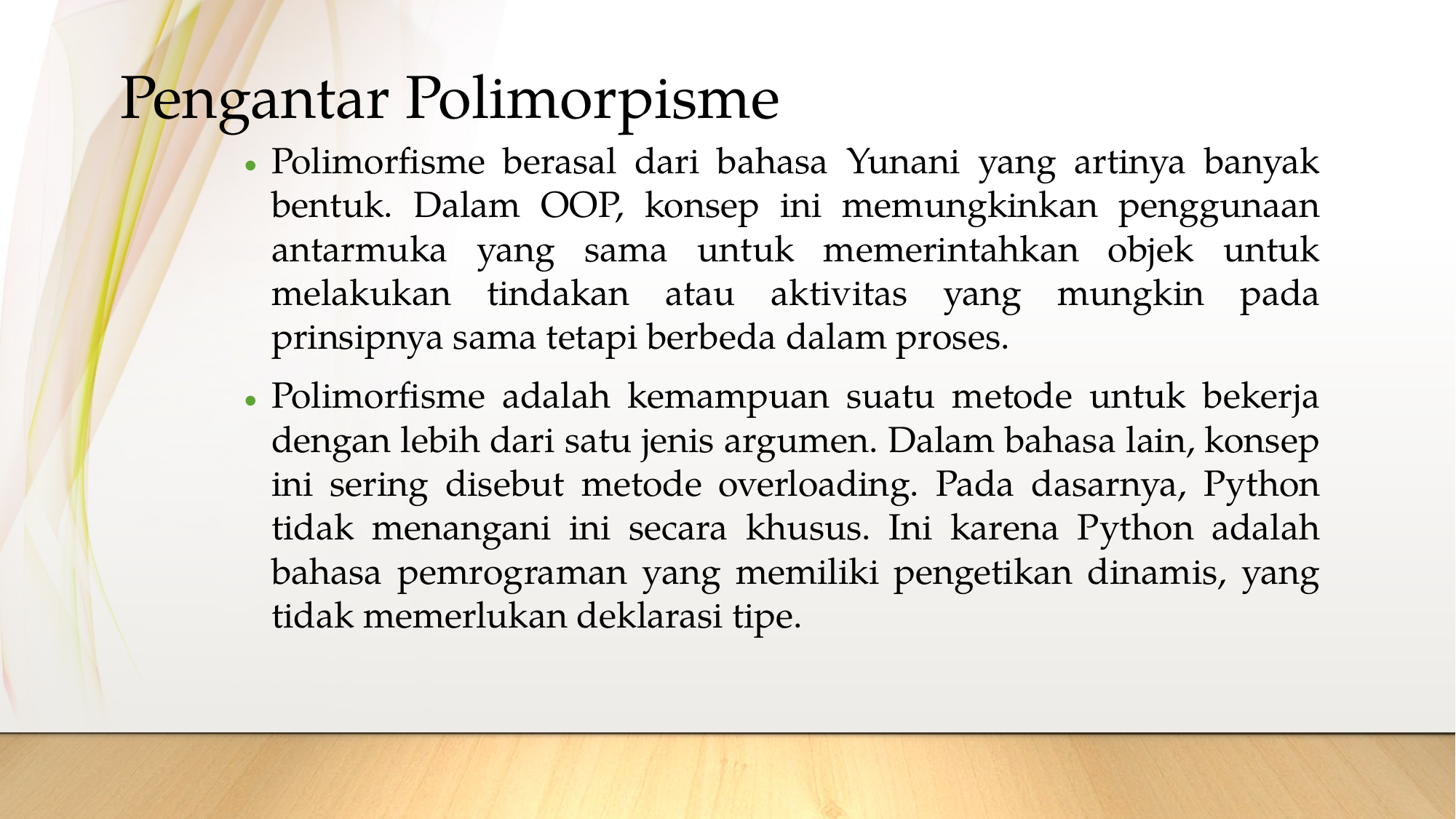

Pengantar Polimorpisme
Polimorfisme berasal dari bahasa Yunani yang artinya banyak bentuk. Dalam OOP, konsep ini memungkinkan penggunaan antarmuka yang sama untuk memerintahkan objek untuk melakukan tindakan atau aktivitas yang mungkin pada prinsipnya sama tetapi berbeda dalam proses.
Polimorfisme adalah kemampuan suatu metode untuk bekerja dengan lebih dari satu jenis argumen. Dalam bahasa lain, konsep ini sering disebut metode overloading. Pada dasarnya, Python tidak menangani ini secara khusus. Ini karena Python adalah bahasa pemrograman yang memiliki pengetikan dinamis, yang tidak memerlukan deklarasi tipe.